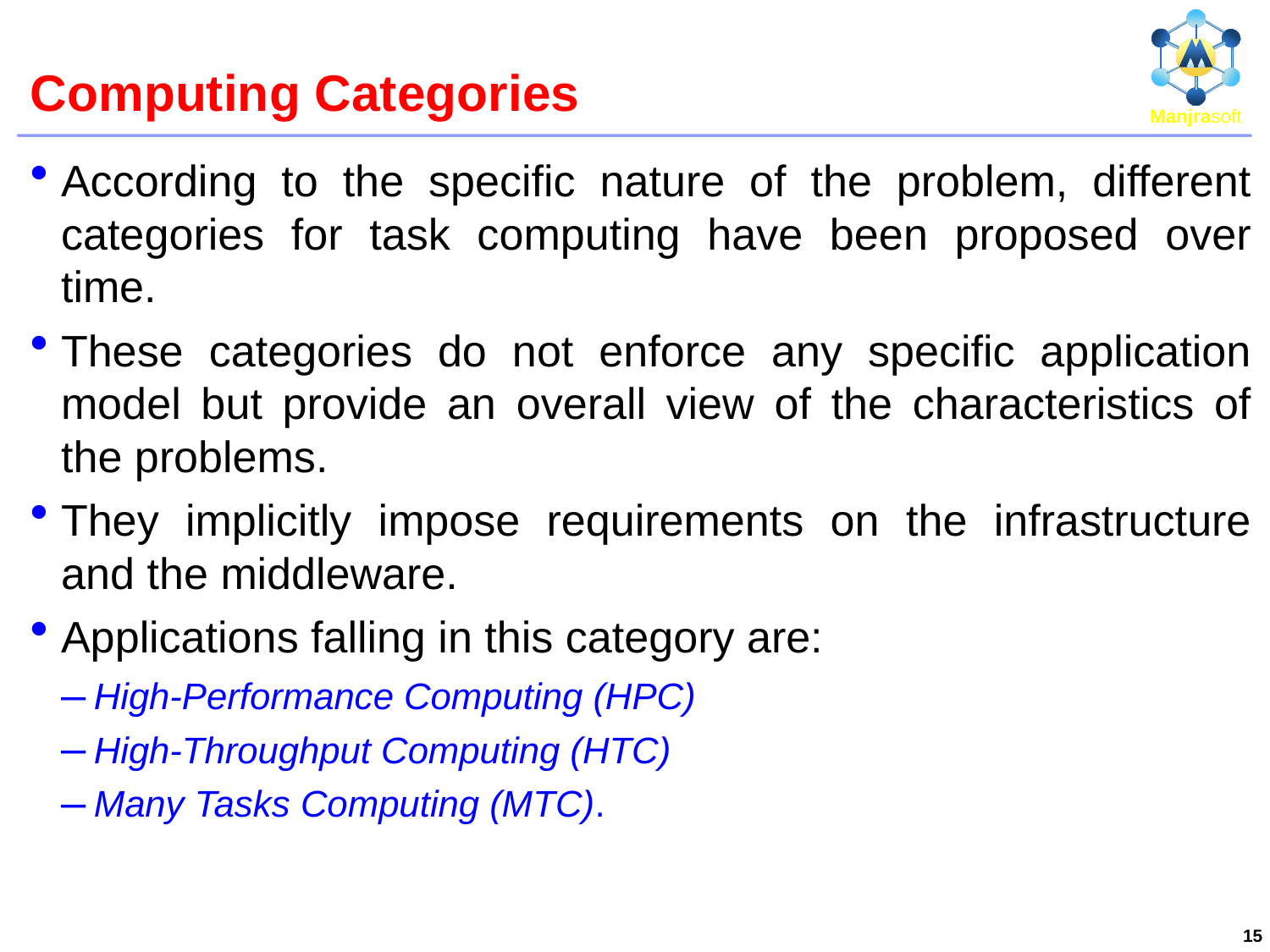

# Computing Categories
According to the specific nature of the problem, different categories for task computing have been proposed over time.
These categories do not enforce any specific application model but provide an overall view of the characteristics of the problems.
They implicitly impose requirements on the infrastructure and the middleware.
Applications falling in this category are:
High-Performance Computing (HPC)
High-Throughput Computing (HTC)
Many Tasks Computing (MTC).

15